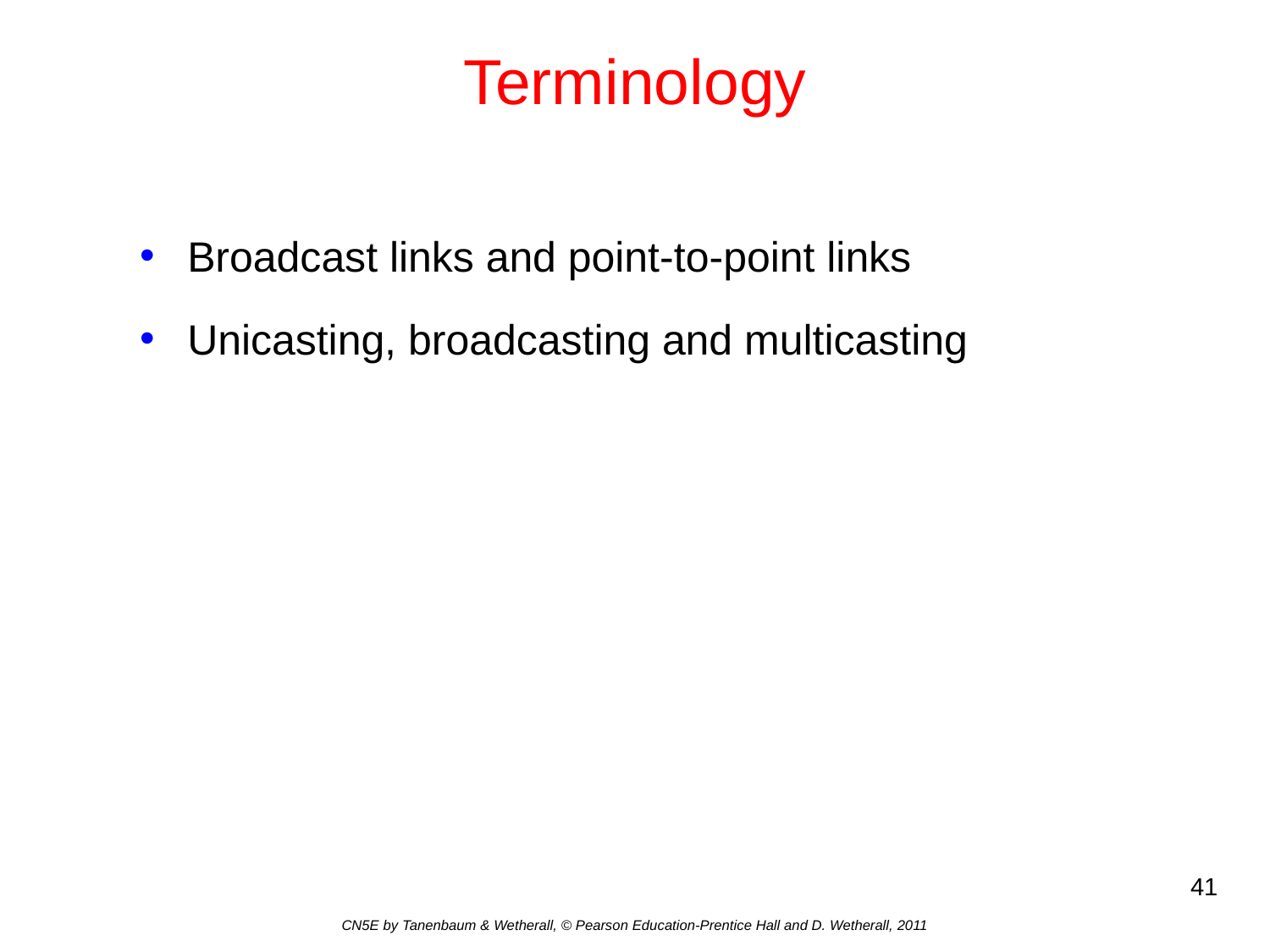

# Terminology
Broadcast links and point-to-point links
Unicasting, broadcasting and multicasting
41
CN5E by Tanenbaum & Wetherall, © Pearson Education-Prentice Hall and D. Wetherall, 2011